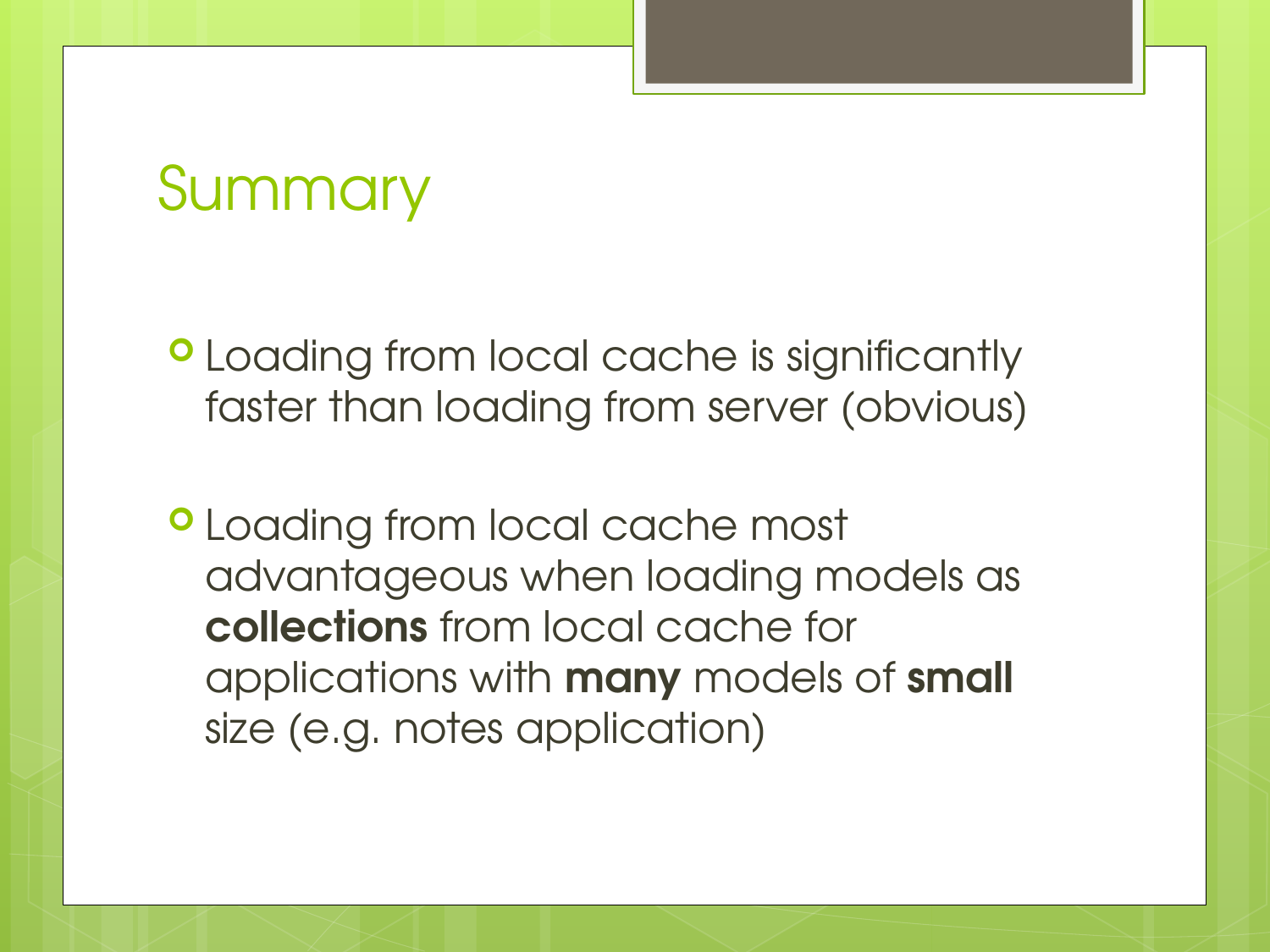

# Summary
Loading from local cache is significantly faster than loading from server (obvious)

Loading from local cache most advantageous when loading models as collections from local cache for applications with many models of small size (e.g. notes application)